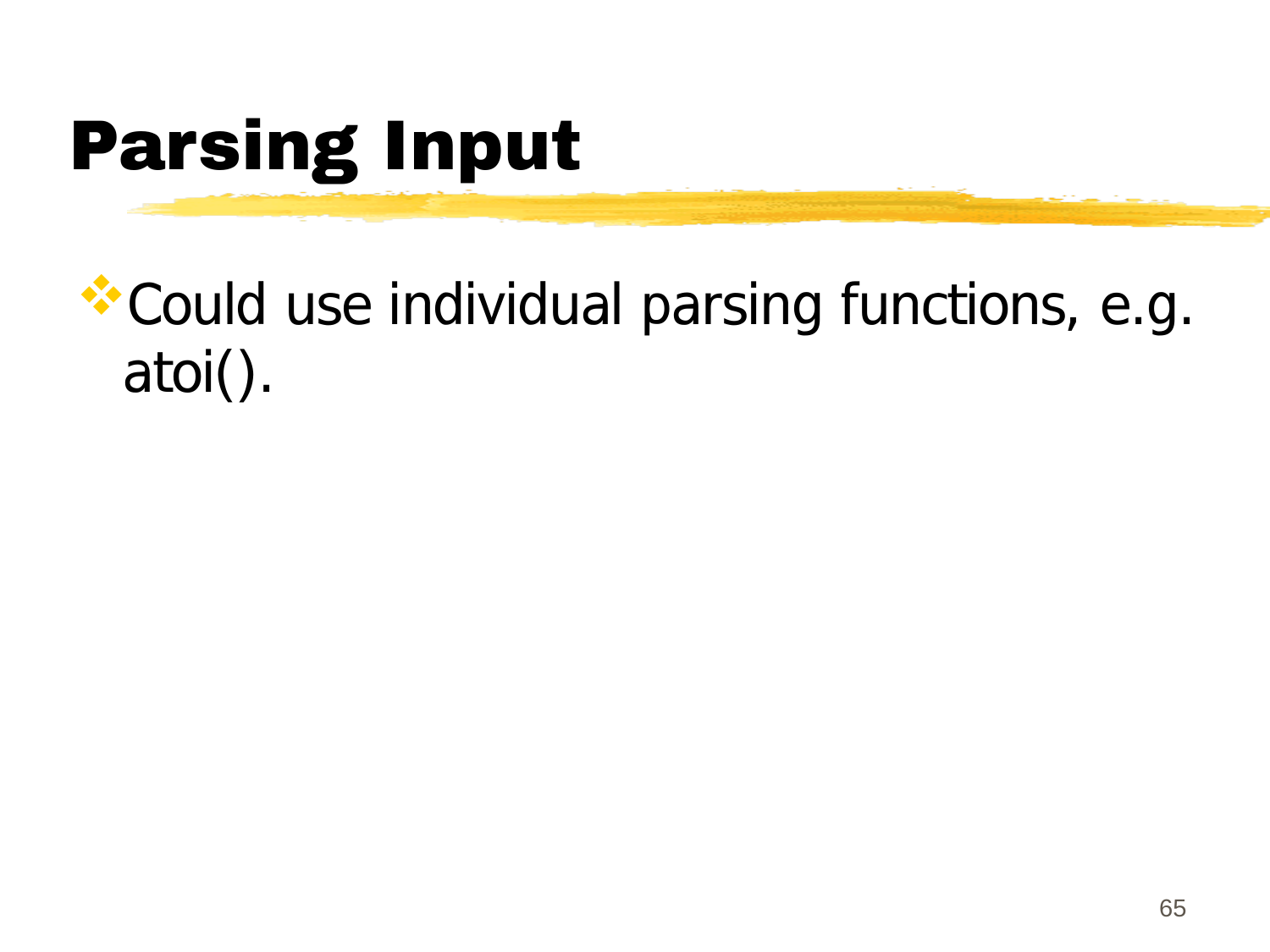

# Parsing Input
Could use individual parsing functions, e.g. atoi().
65